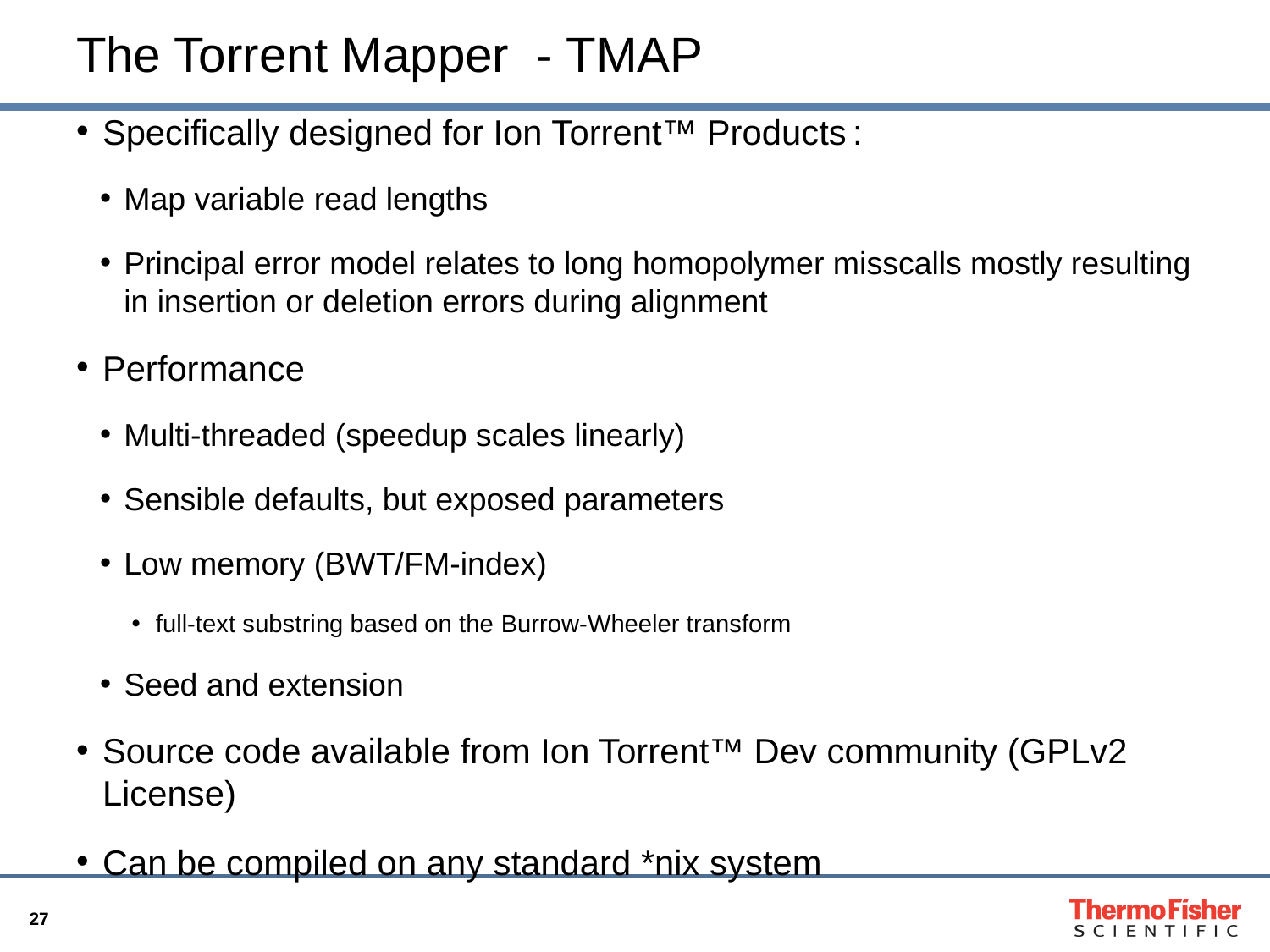

The Torrent Mapper  - TMAP
Specifically designed for Ion Torrent™ Products :
Map variable read lengths
Principal error model relates to long homopolymer misscalls mostly resulting in insertion or deletion errors during alignment
Performance
Multi-threaded (speedup scales linearly)
Sensible defaults, but exposed parameters
Low memory (BWT/FM-index)
full-text substring based on the Burrow-Wheeler transform
Seed and extension
Source code available from Ion Torrent™ Dev community (GPLv2 License)
Can be compiled on any standard *nix system